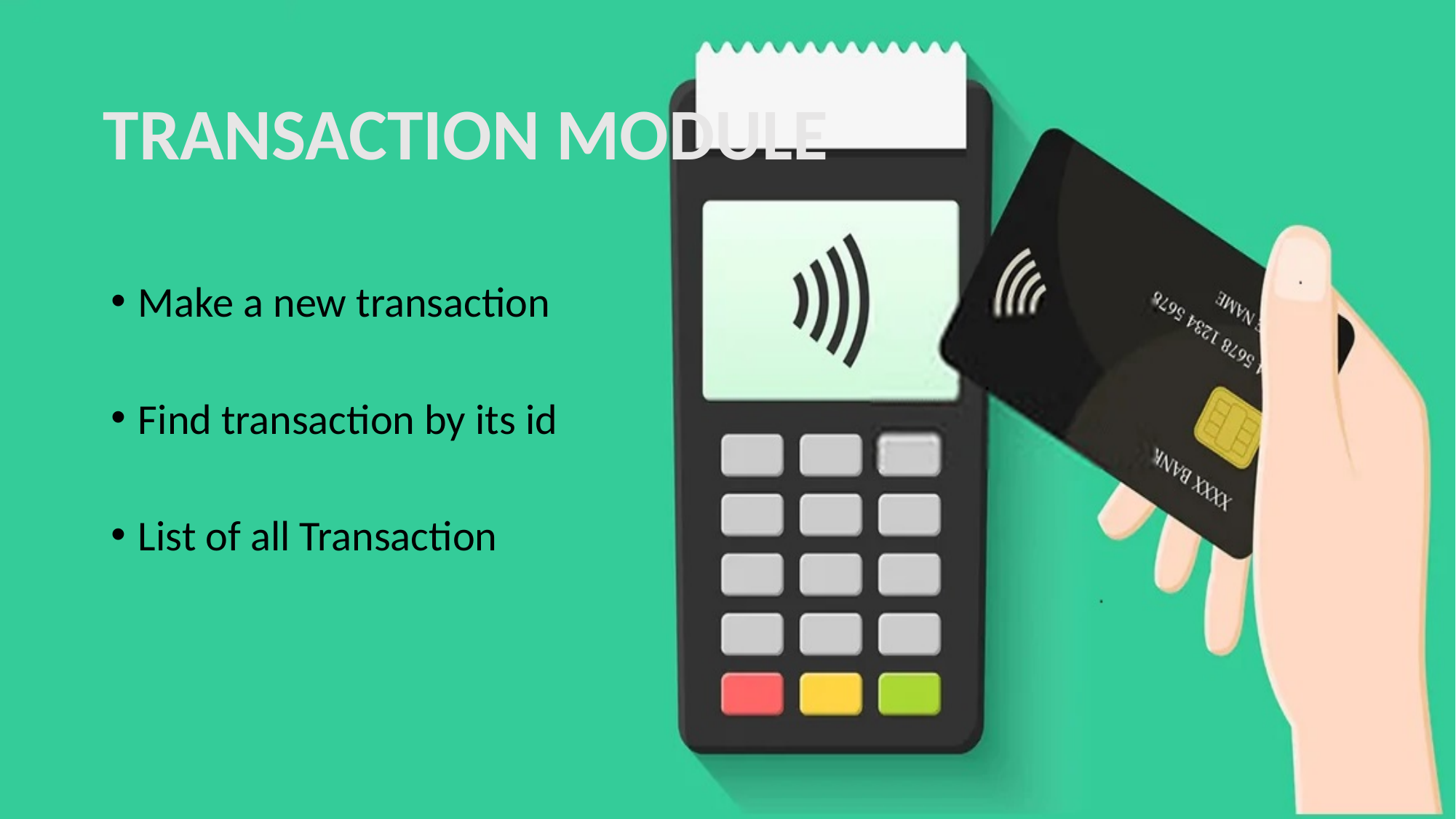

TRANSACTION MODULE
Make a new transaction
Find transaction by its id
List of all Transaction